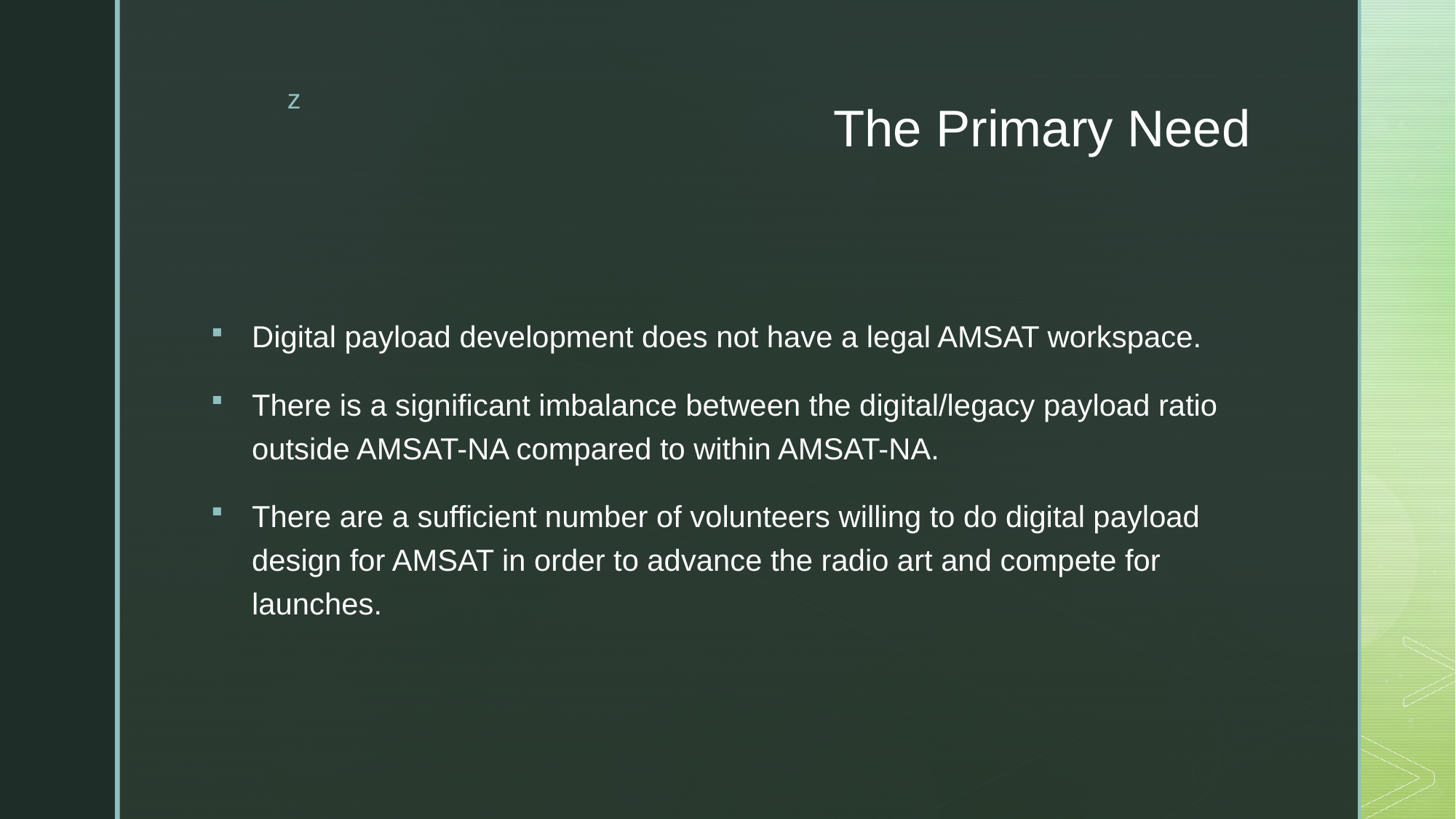

# The Primary Need
Digital payload development does not have a legal AMSAT workspace.
There is a significant imbalance between the digital/legacy payload ratio outside AMSAT-NA compared to within AMSAT-NA.
There are a sufficient number of volunteers willing to do digital payload design for AMSAT in order to advance the radio art and compete for launches.